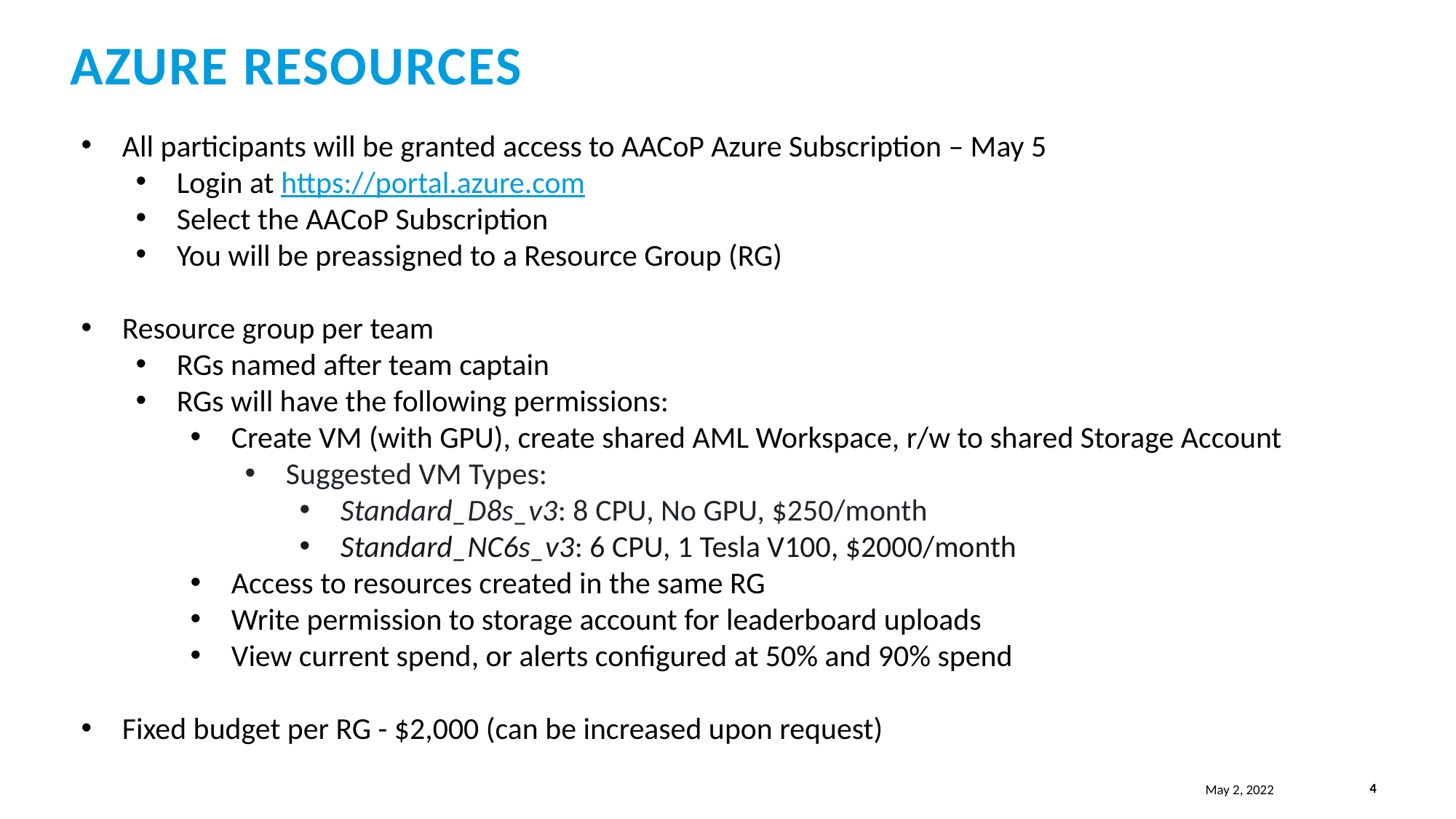

# Azure Resources
All participants will be granted access to AACoP Azure Subscription – May 5
Login at https://portal.azure.com
Select the AACoP Subscription
You will be preassigned to a Resource Group (RG)

Resource group per team
RGs named after team captain
RGs will have the following permissions:
Create VM (with GPU), create shared AML Workspace, r/w to shared Storage Account
Suggested VM Types:
Standard_D8s_v3: 8 CPU, No GPU, $250/month
Standard_NC6s_v3: 6 CPU, 1 Tesla V100, $2000/month
Access to resources created in the same RG
Write permission to storage account for leaderboard uploads
View current spend, or alerts configured at 50% and 90% spend

Fixed budget per RG - $2,000 (can be increased upon request)
May 2, 2022
4